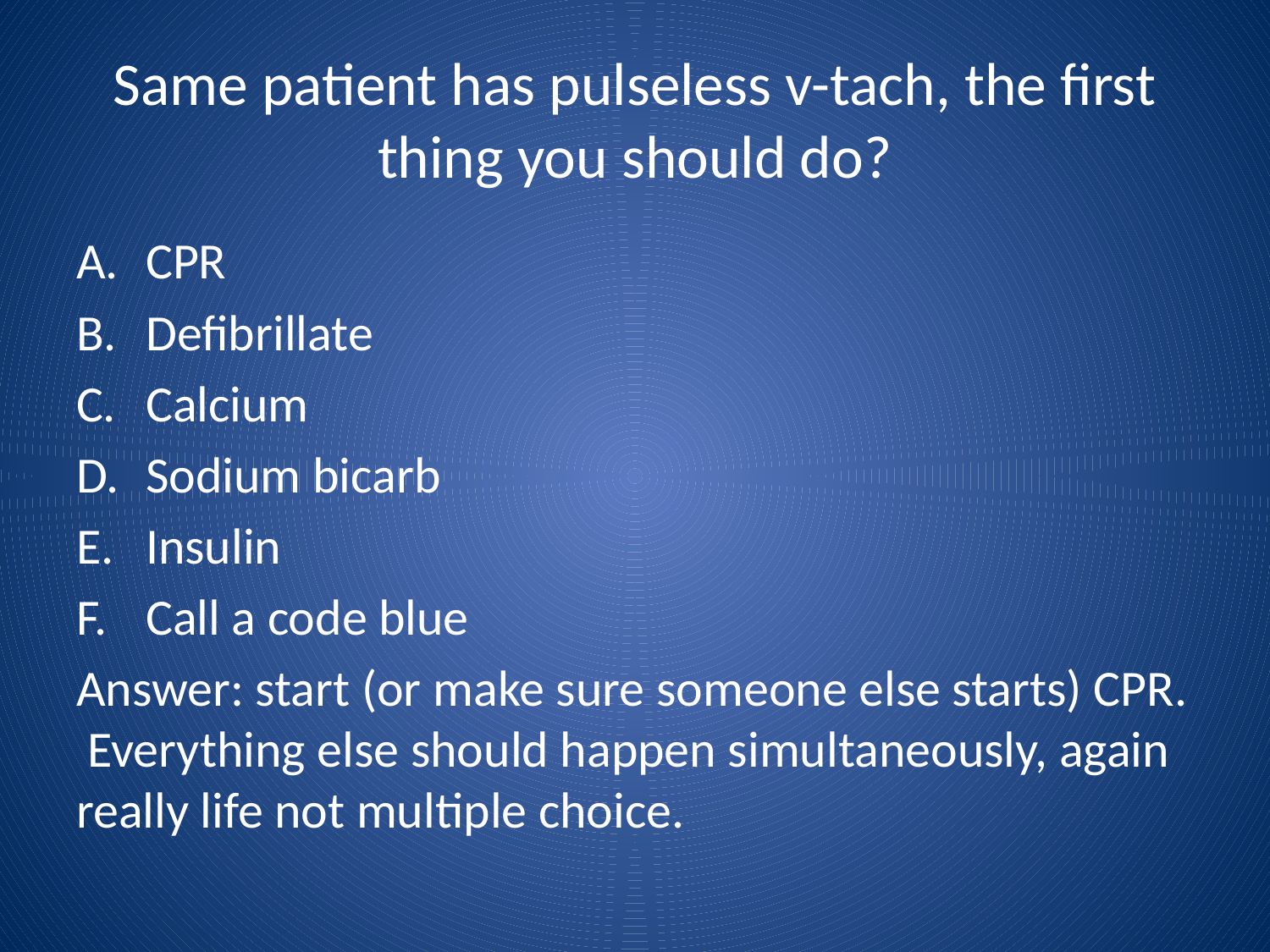

# Same patient has pulseless v-tach, the first thing you should do?
CPR
Defibrillate
Calcium
Sodium bicarb
Insulin
Call a code blue
Answer: start (or make sure someone else starts) CPR.  Everything else should happen simultaneously, again really life not multiple choice.